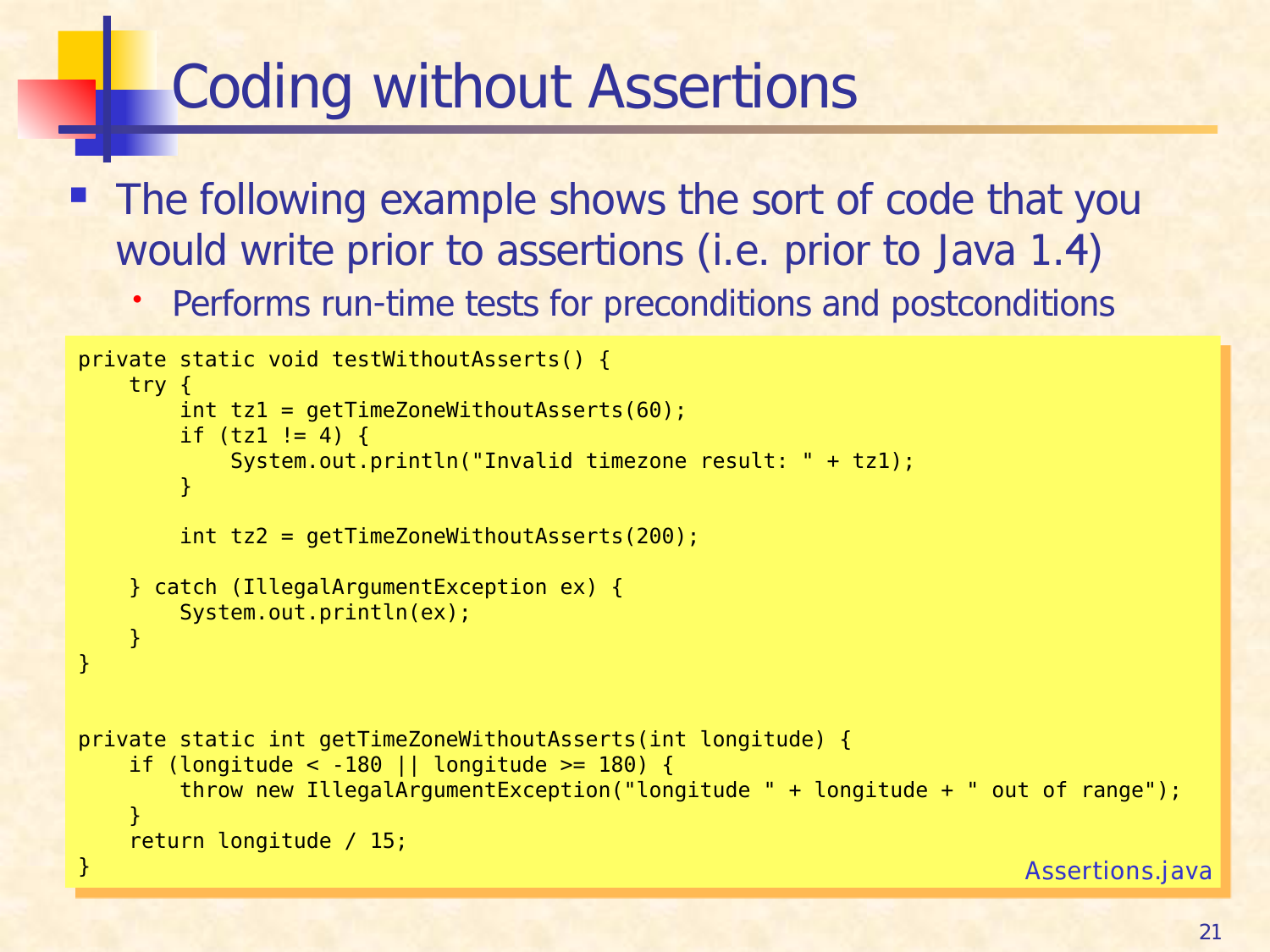

# Coding without Assertions
The following example shows the sort of code that you would write prior to assertions (i.e. prior to Java 1.4)
Performs run-time tests for preconditions and postconditions
private static void testWithoutAsserts() {
    try {
        int tz1 = getTimeZoneWithoutAsserts(60);
        if (tz1 != 4) {
            System.out.println("Invalid timezone result: " + tz1);
        }

        int tz2 = getTimeZoneWithoutAsserts(200);

    } catch (IllegalArgumentException ex) {
        System.out.println(ex);
    }
}

private static int getTimeZoneWithoutAsserts(int longitude) {
    if (longitude < -180 || longitude >= 180) {
        throw new IllegalArgumentException("longitude " + longitude + " out of range");
    }
    return longitude / 15;
}
Assertions.java
21